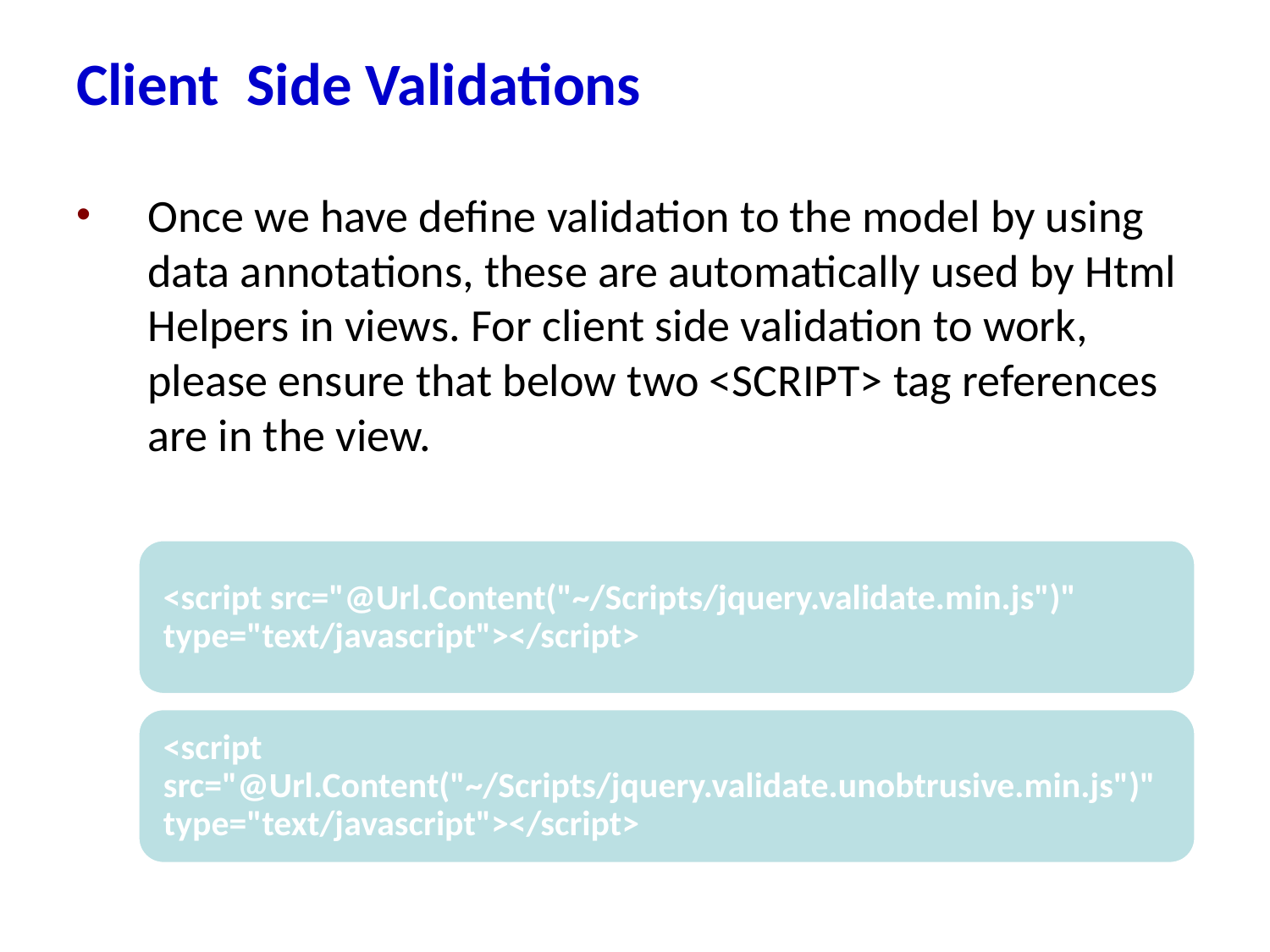

# Client  Side Validations
Once we have define validation to the model by using data annotations, these are automatically used by Html Helpers in views. For client side validation to work, please ensure that below two <SCRIPT> tag references are in the view.

<script src="@Url.Content("~/Scripts/jquery.validate.min.js")" type="text/javascript"></script>
<script src="@Url.Content("~/Scripts/jquery.validate.unobtrusive.min.js")" type="text/javascript"></script>